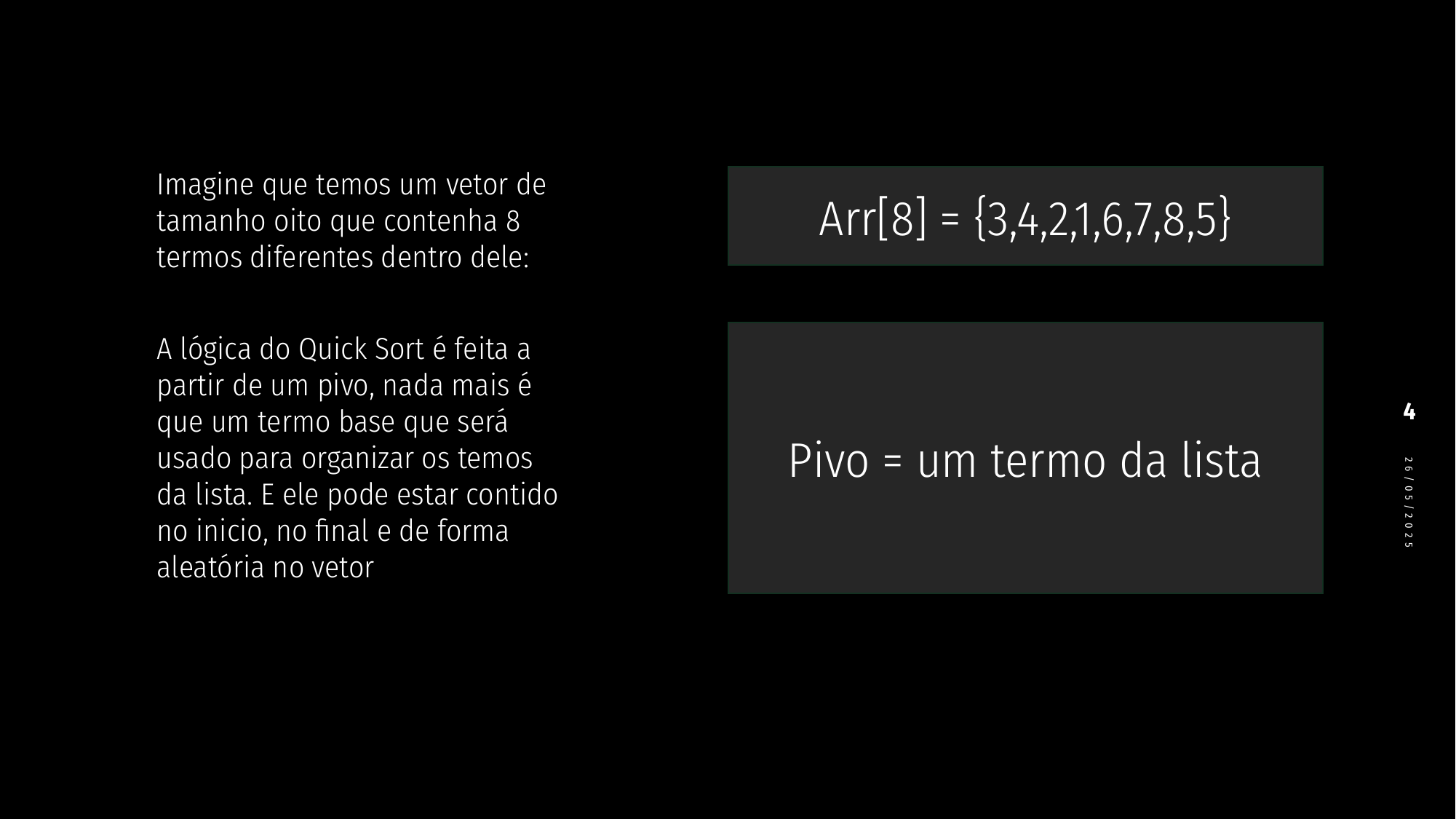

Imagine que temos um vetor de tamanho oito que contenha 8 termos diferentes dentro dele:
Arr[8] = {3,4,2,1,6,7,8,5}

Pivo = um termo da lista
A lógica do Quick Sort é feita a partir de um pivo, nada mais é que um termo base que será usado para organizar os temos da lista. E ele pode estar contido no inicio, no final e de forma aleatória no vetor
4
26/05/2025